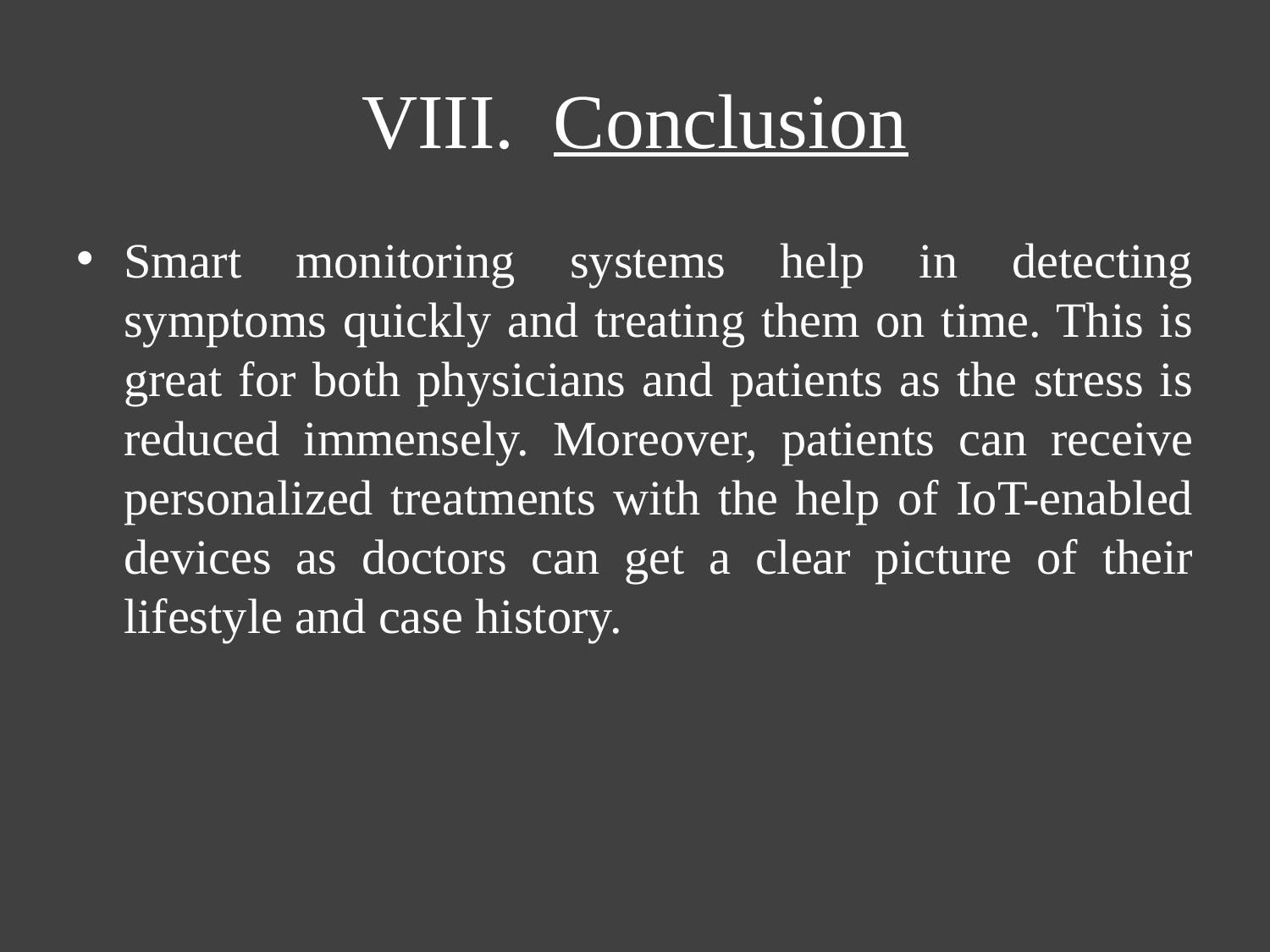

# VIII.  Conclusion
Smart monitoring systems help in detecting symptoms quickly and treating them on time. This is great for both physicians and patients as the stress is reduced immensely. Moreover, patients can receive personalized treatments with the help of IoT-enabled devices as doctors can get a clear picture of their lifestyle and case history.